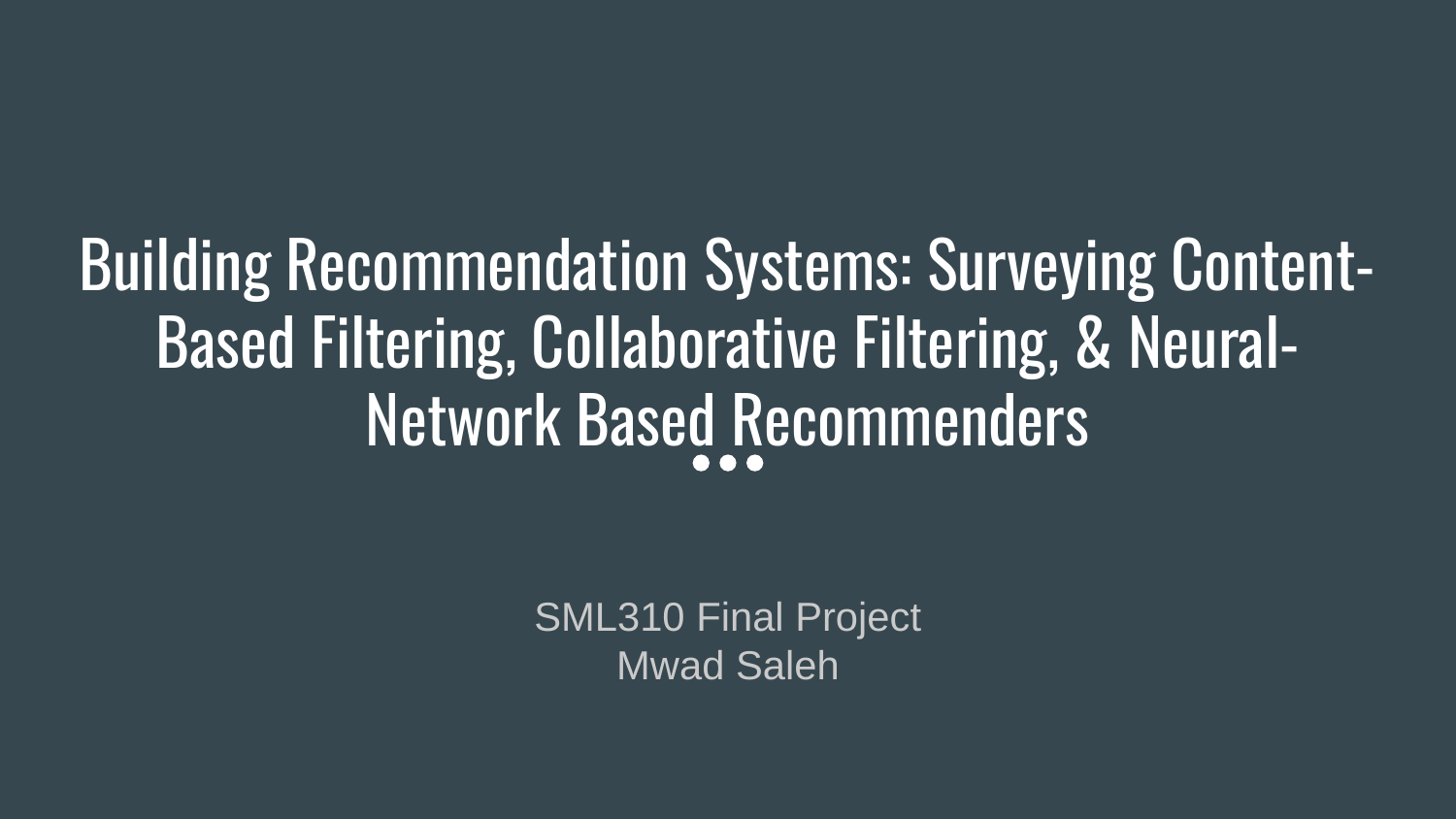

# Building Recommendation Systems: Surveying Content-Based Filtering, Collaborative Filtering, & Neural-Network Based Recommenders
SML310 Final Project
Mwad Saleh